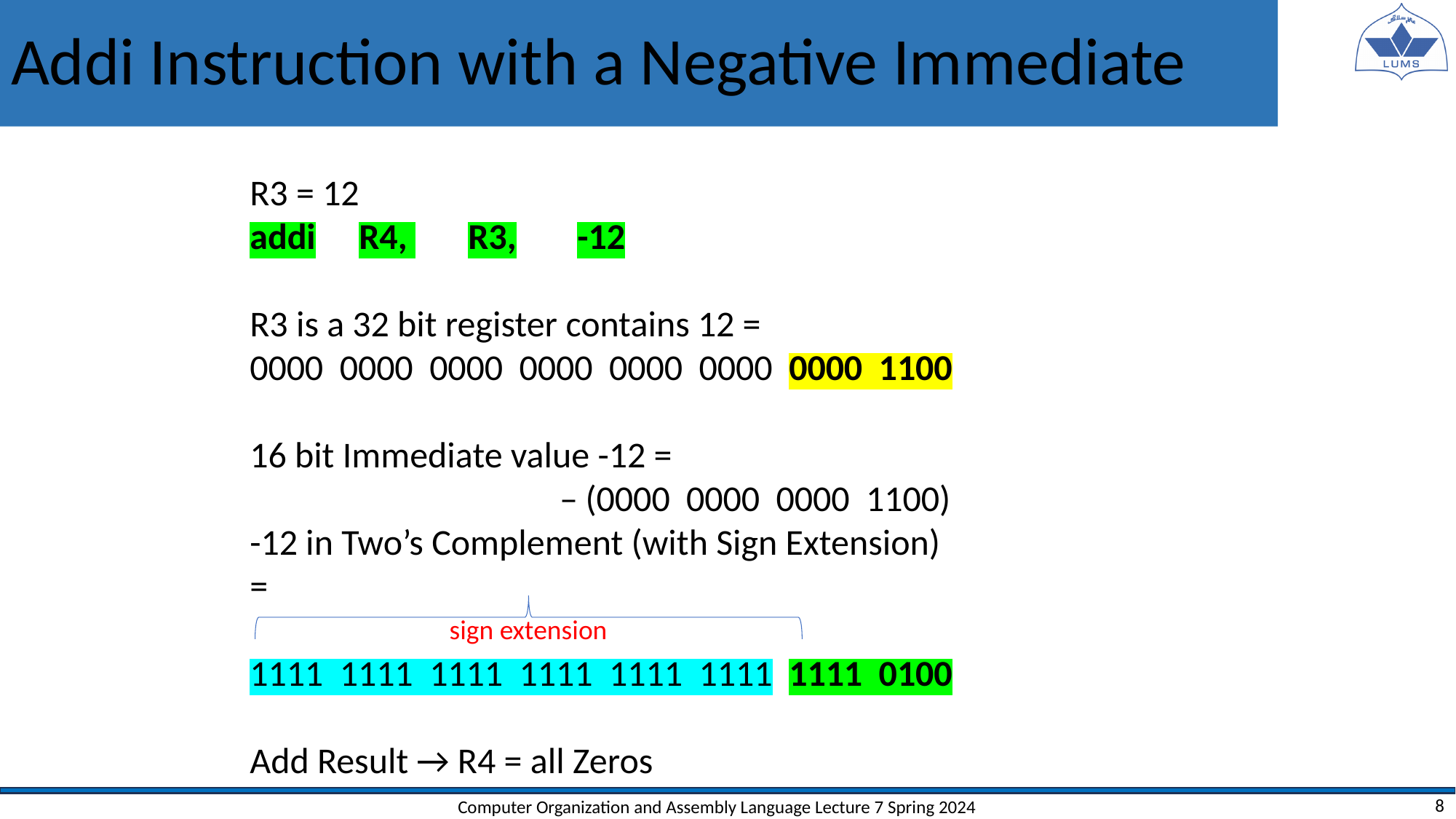

# Addi Instruction with a Negative Immediate
R3 = 12
addi	R4, 	R3,	-12

R3 is a 32 bit register contains 12 =
0000  0000  0000  0000  0000  0000  0000  1100

16 bit Immediate value -12 =
                                       ̶  (0000  0000  0000  1100)
-12 in Two’s Complement (with Sign Extension) =

1111  1111  1111  1111  1111  1111  1111  0100

Add Result → R4 = all Zeros

sign extension
Computer Organization and Assembly Language Lecture 7 Spring 2024
8